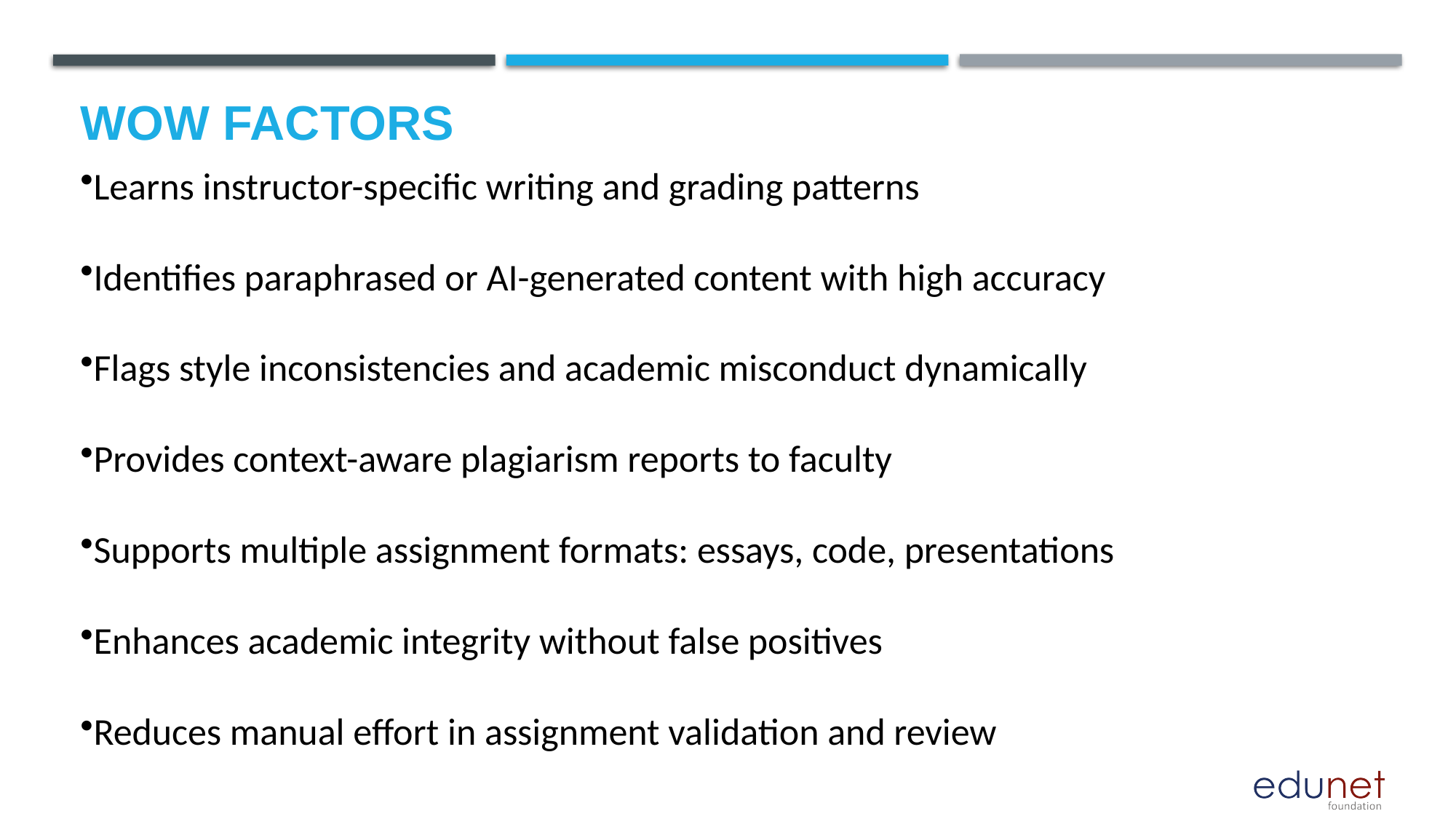

# Wow factors
Learns instructor-specific writing and grading patterns
Identifies paraphrased or AI-generated content with high accuracy
Flags style inconsistencies and academic misconduct dynamically
Provides context-aware plagiarism reports to faculty
Supports multiple assignment formats: essays, code, presentations
Enhances academic integrity without false positives
Reduces manual effort in assignment validation and review